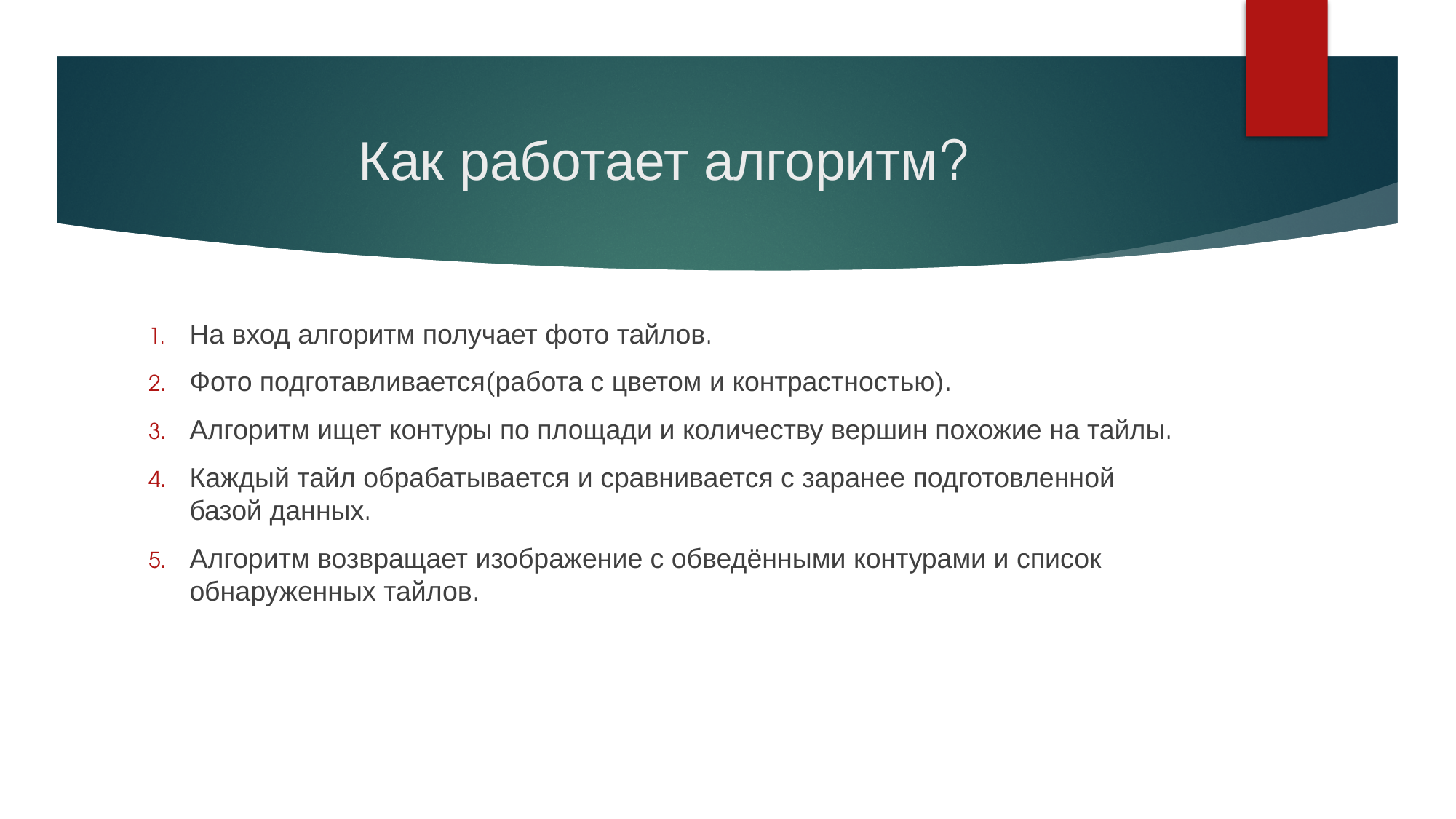

# Как работает алгоритм?
На вход алгоритм получает фото тайлов.
Фото подготавливается(работа с цветом и контрастностью).
Алгоритм ищет контуры по площади и количеству вершин похожие на тайлы.
Каждый тайл обрабатывается и сравнивается с заранее подготовленной базой данных.
Алгоритм возвращает изображение с обведёнными контурами и список обнаруженных тайлов.